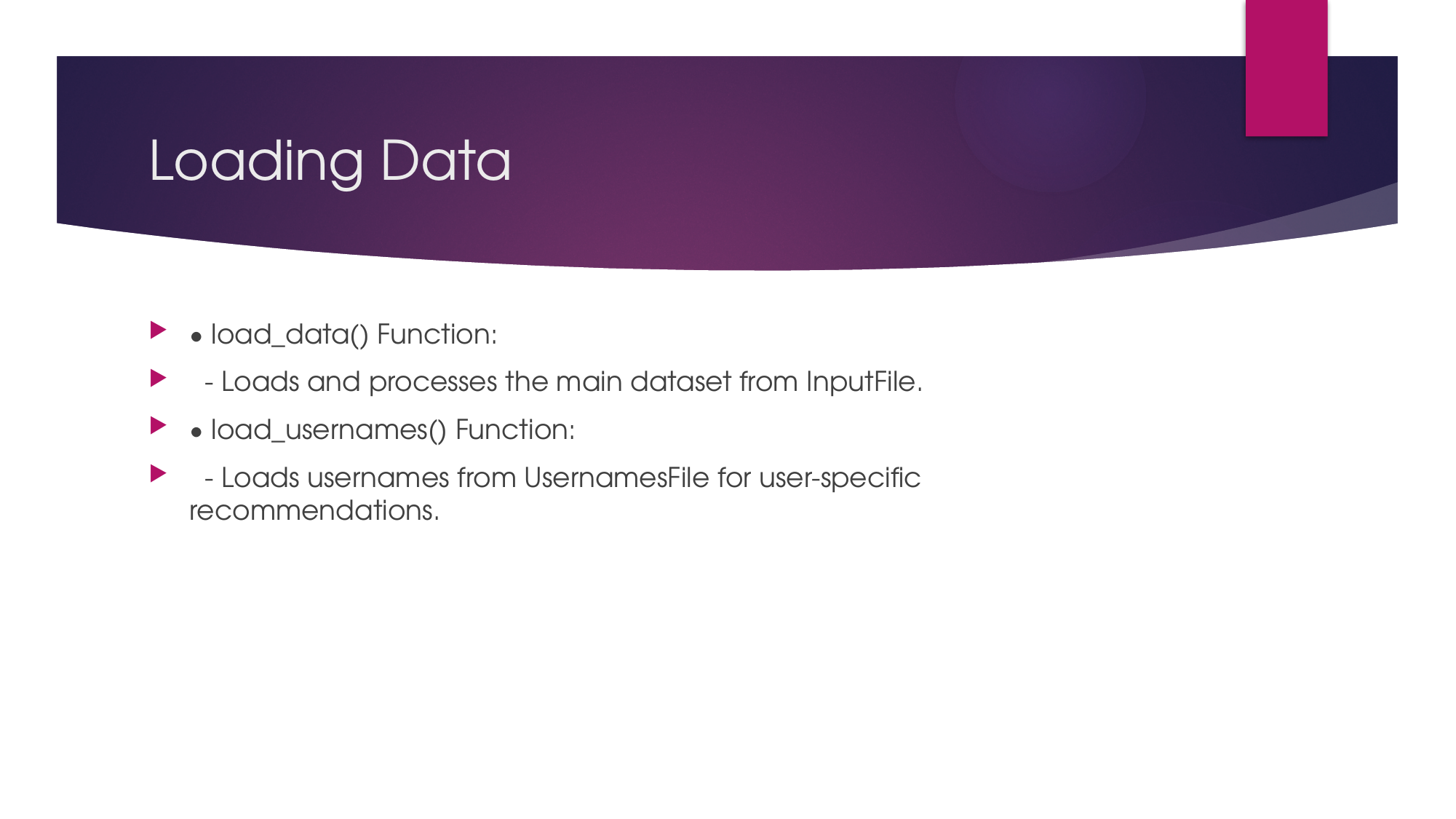

# Loading Data
• load_data() Function:
  - Loads and processes the main dataset from InputFile.
• load_usernames() Function:
  - Loads usernames from UsernamesFile for user-specific recommendations.